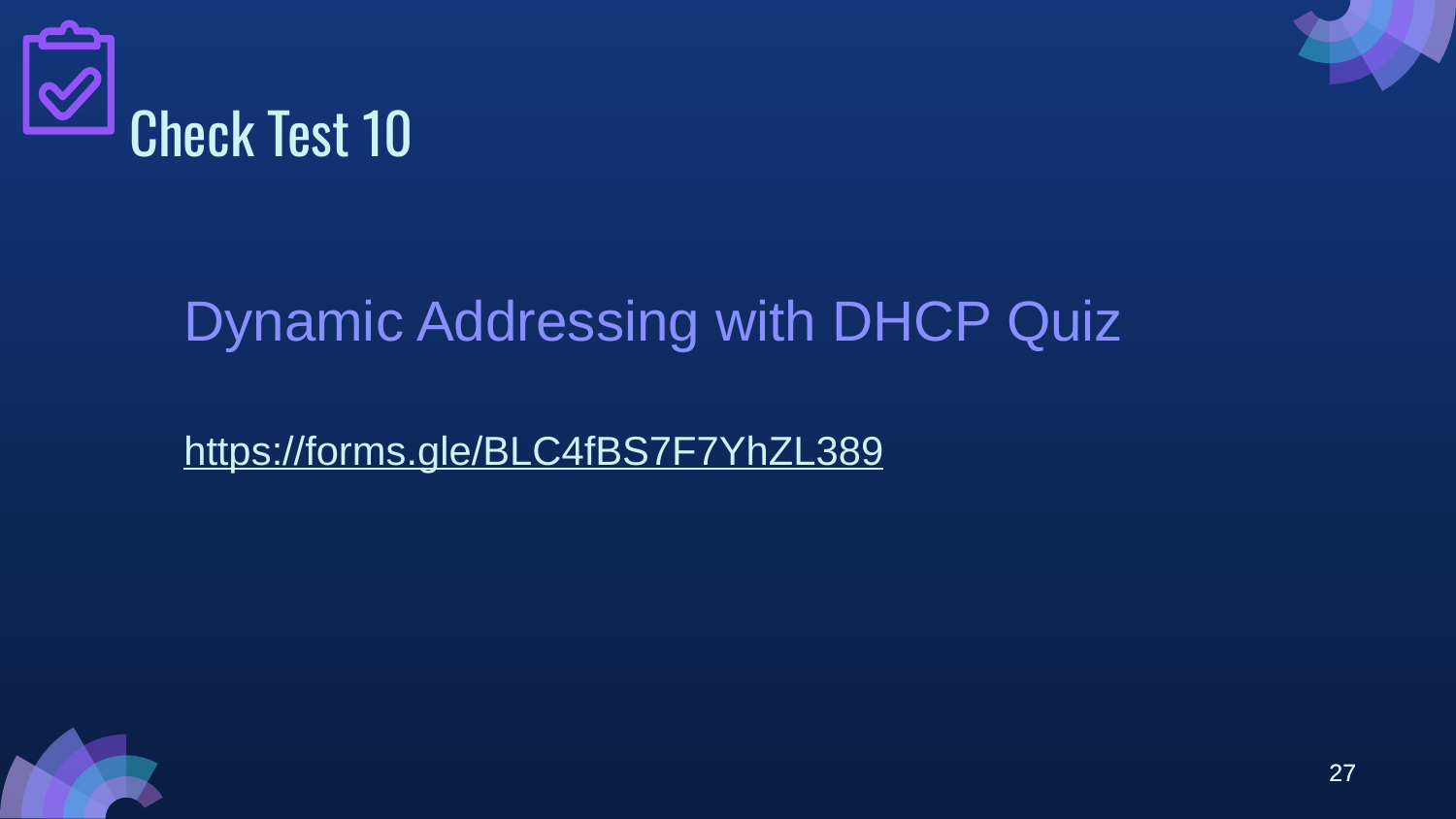

# Check Test 10
Dynamic Addressing with DHCP Quiz

https://forms.gle/BLC4fBS7F7YhZL389